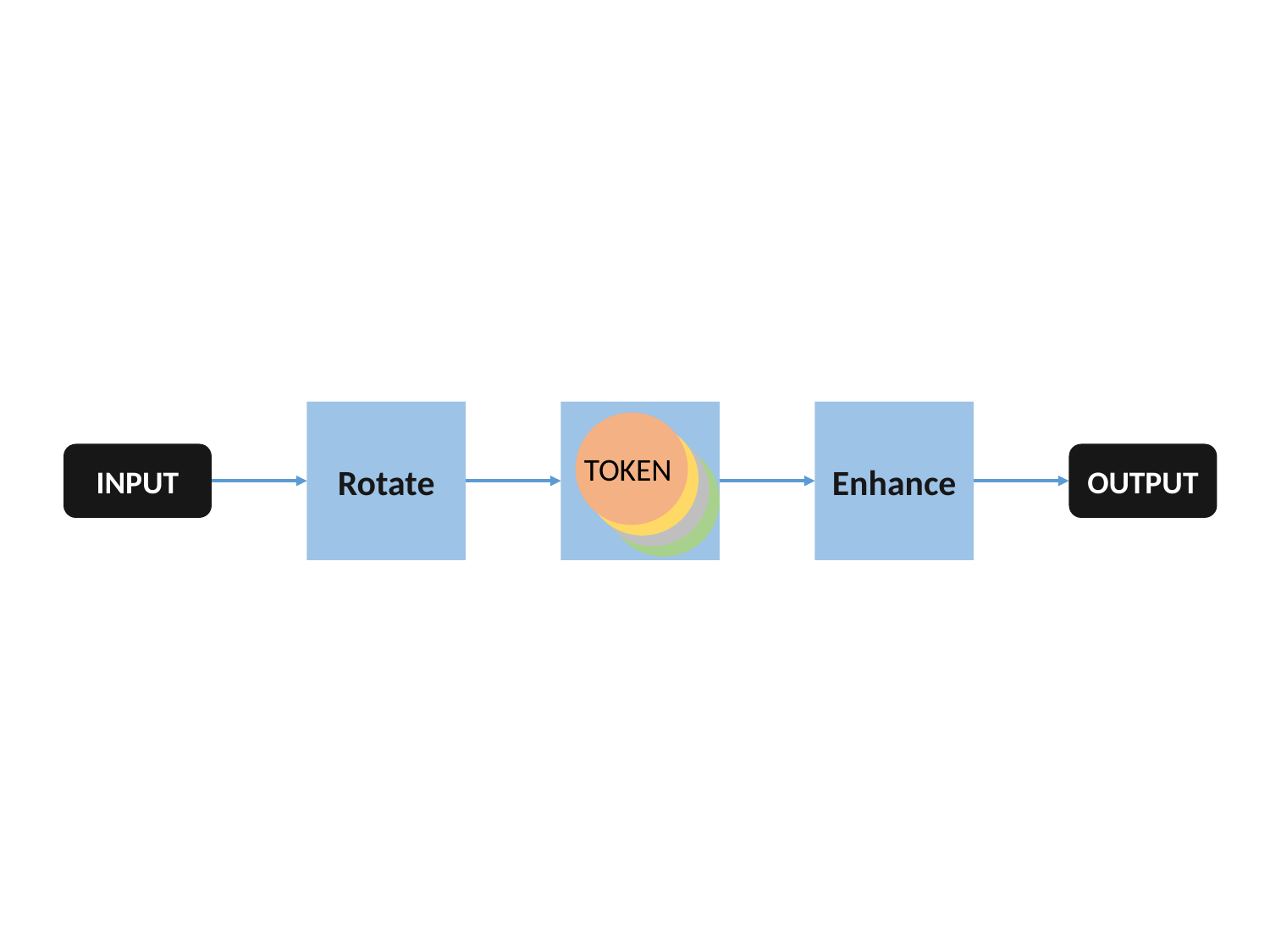

Rotate
Crop
Enhance

TOKEN

TOKEN

TOKEN
INPUT
OUTPUT

TOKEN